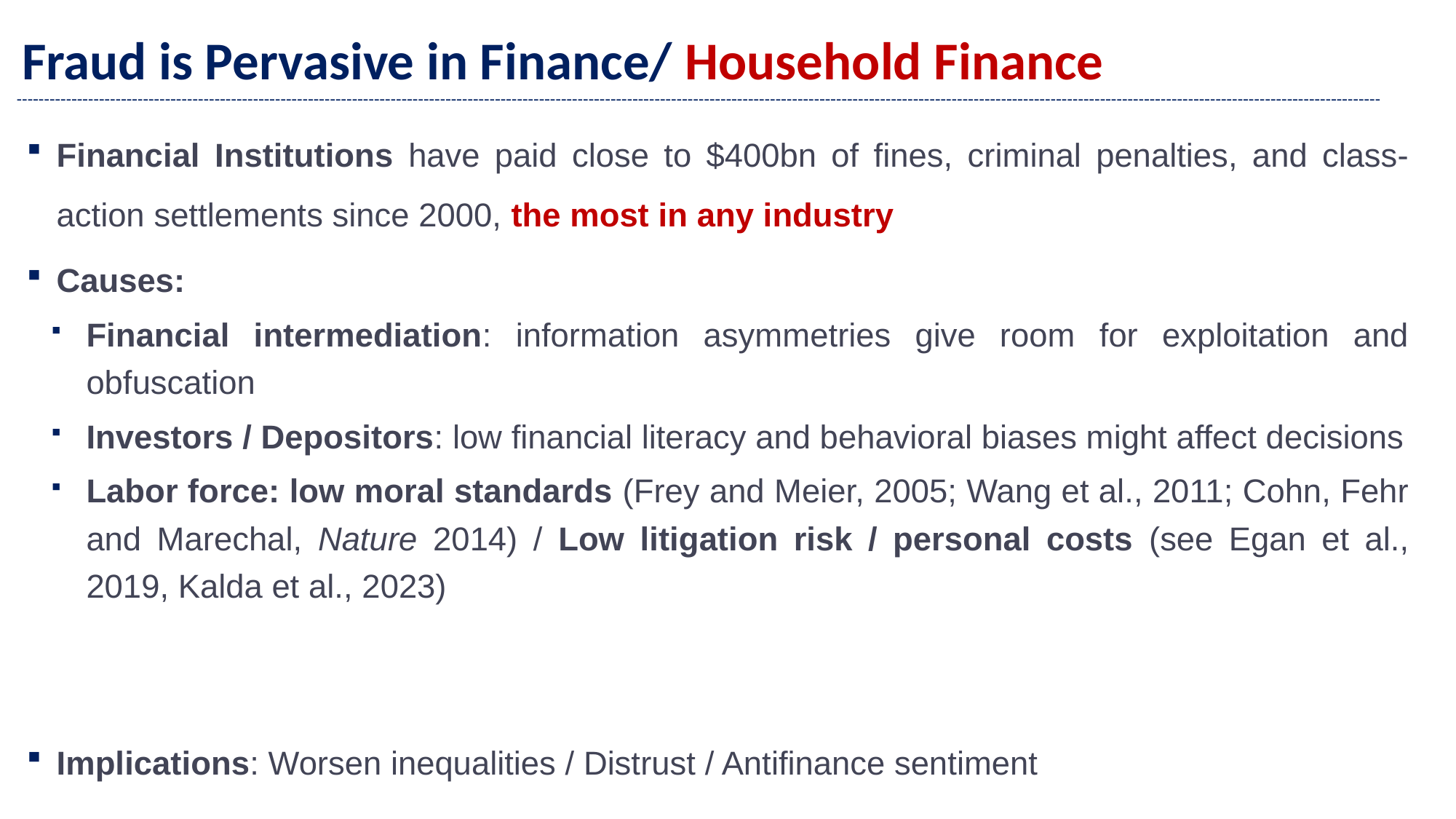

# Fraud is Pervasive in Finance/ Household Finance
Financial Institutions have paid close to $400bn of fines, criminal penalties, and class-action settlements since 2000, the most in any industry
Causes:
Financial intermediation: information asymmetries give room for exploitation and obfuscation
Investors / Depositors: low financial literacy and behavioral biases might affect decisions
Labor force: low moral standards (Frey and Meier, 2005; Wang et al., 2011; Cohn, Fehr and Marechal, Nature 2014) / Low litigation risk / personal costs (see Egan et al., 2019, Kalda et al., 2023)

Implications: Worsen inequalities / Distrust / Antifinance sentiment